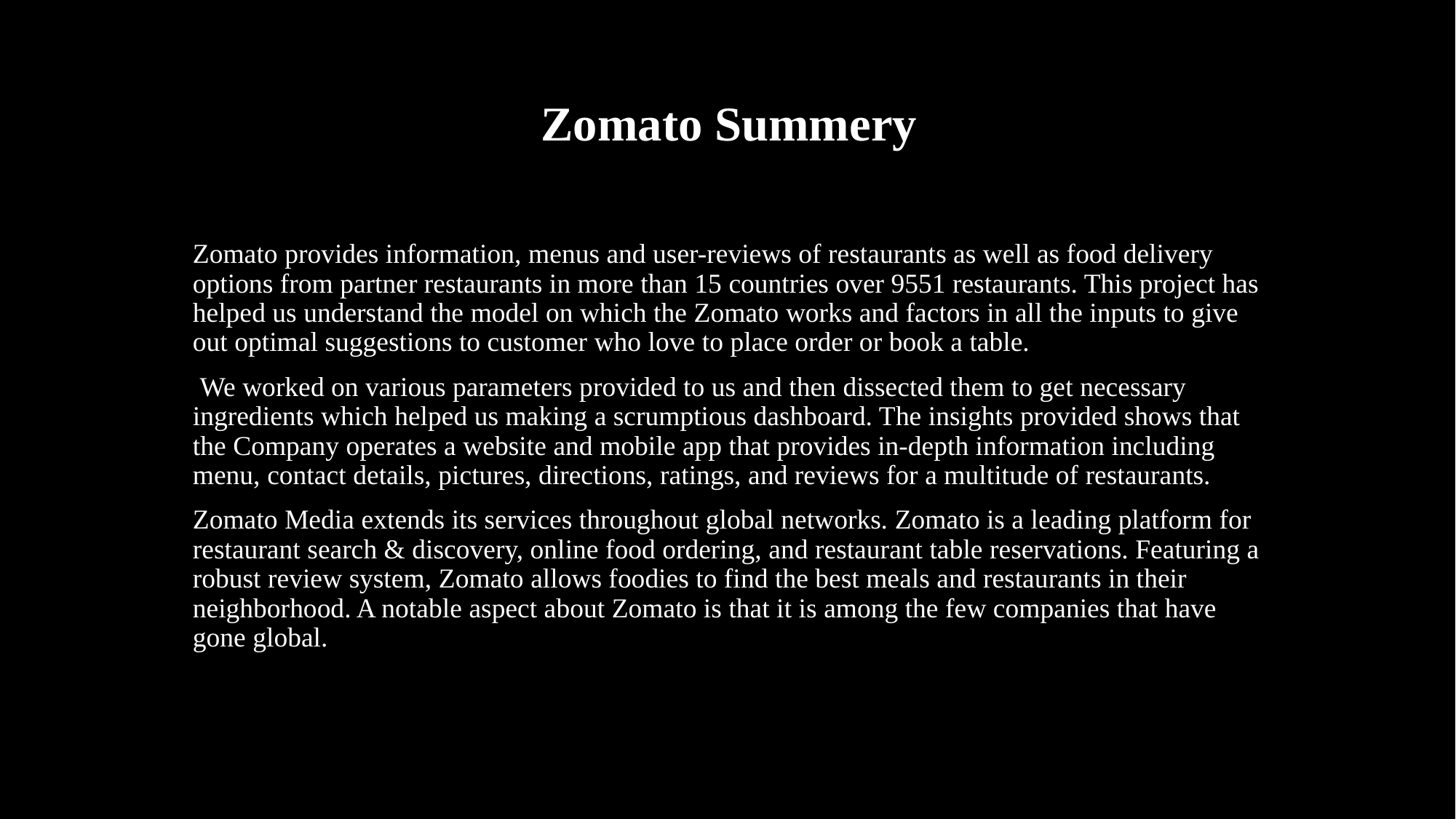

# Zomato Summery
Zomato provides information, menus and user-reviews of restaurants as well as food delivery options from partner restaurants in more than 15 countries over 9551 restaurants. This project has helped us understand the model on which the Zomato works and factors in all the inputs to give out optimal suggestions to customer who love to place order or book a table.
 We worked on various parameters provided to us and then dissected them to get necessary ingredients which helped us making a scrumptious dashboard. The insights provided shows that the Company operates a website and mobile app that provides in-depth information including menu, contact details, pictures, directions, ratings, and reviews for a multitude of restaurants.
Zomato Media extends its services throughout global networks. Zomato is a leading platform for restaurant search & discovery, online food ordering, and restaurant table reservations. Featuring a robust review system, Zomato allows foodies to find the best meals and restaurants in their neighborhood. A notable aspect about Zomato is that it is among the few companies that have gone global.